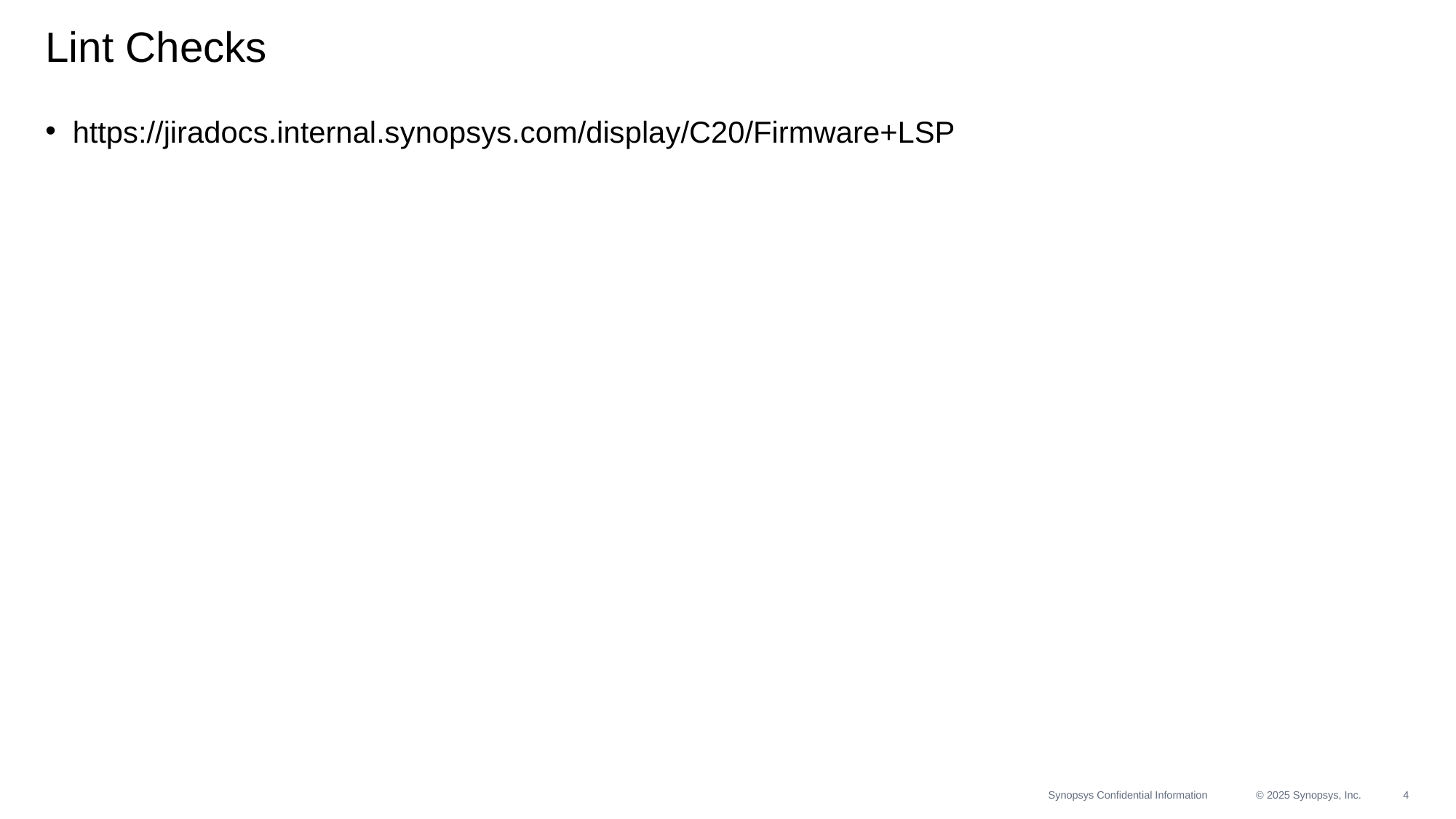

# Lint Checks
https://jiradocs.internal.synopsys.com/display/C20/Firmware+LSP
Synopsys Confidential Information